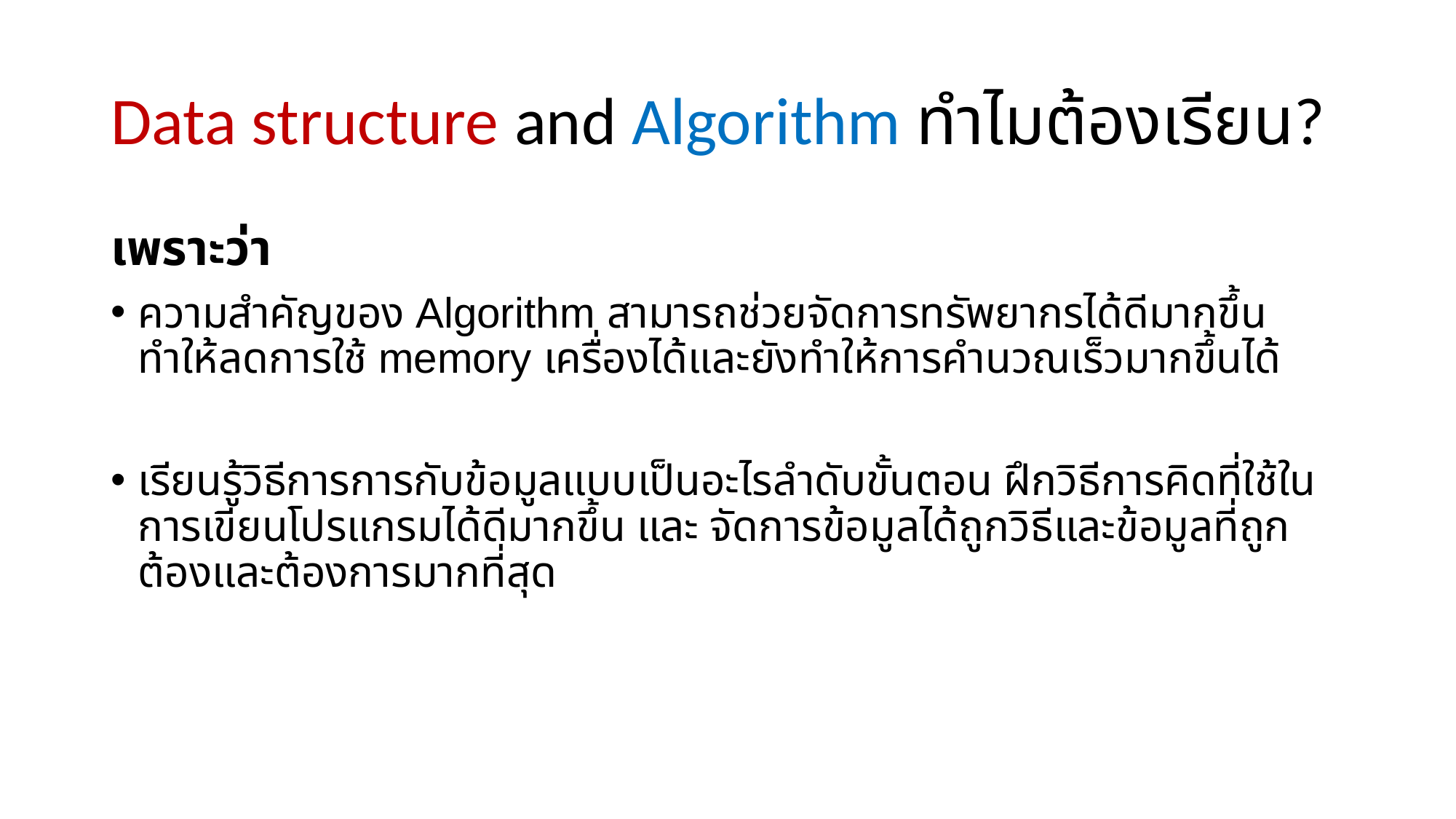

# Data structure and Algorithm ทำไมต้องเรียน?
เพราะว่า
ความสำคัญของ Algorithm สามารถช่วยจัดการทรัพยากรได้ดีมากขึ้นทำให้ลดการใช้ memory เครื่องได้และยังทำให้การคำนวณเร็วมากขึ้นได้

เรียนรู้วิธีการการกับข้อมูลแบบเป็นอะไรลำดับขั้นตอน ฝึกวิธีการคิดที่ใช้ในการเขียนโปรแกรมได้ดีมากขึ้น และ จัดการข้อมูลได้ถูกวิธีและข้อมูลที่ถูกต้องและต้องการมากที่สุด